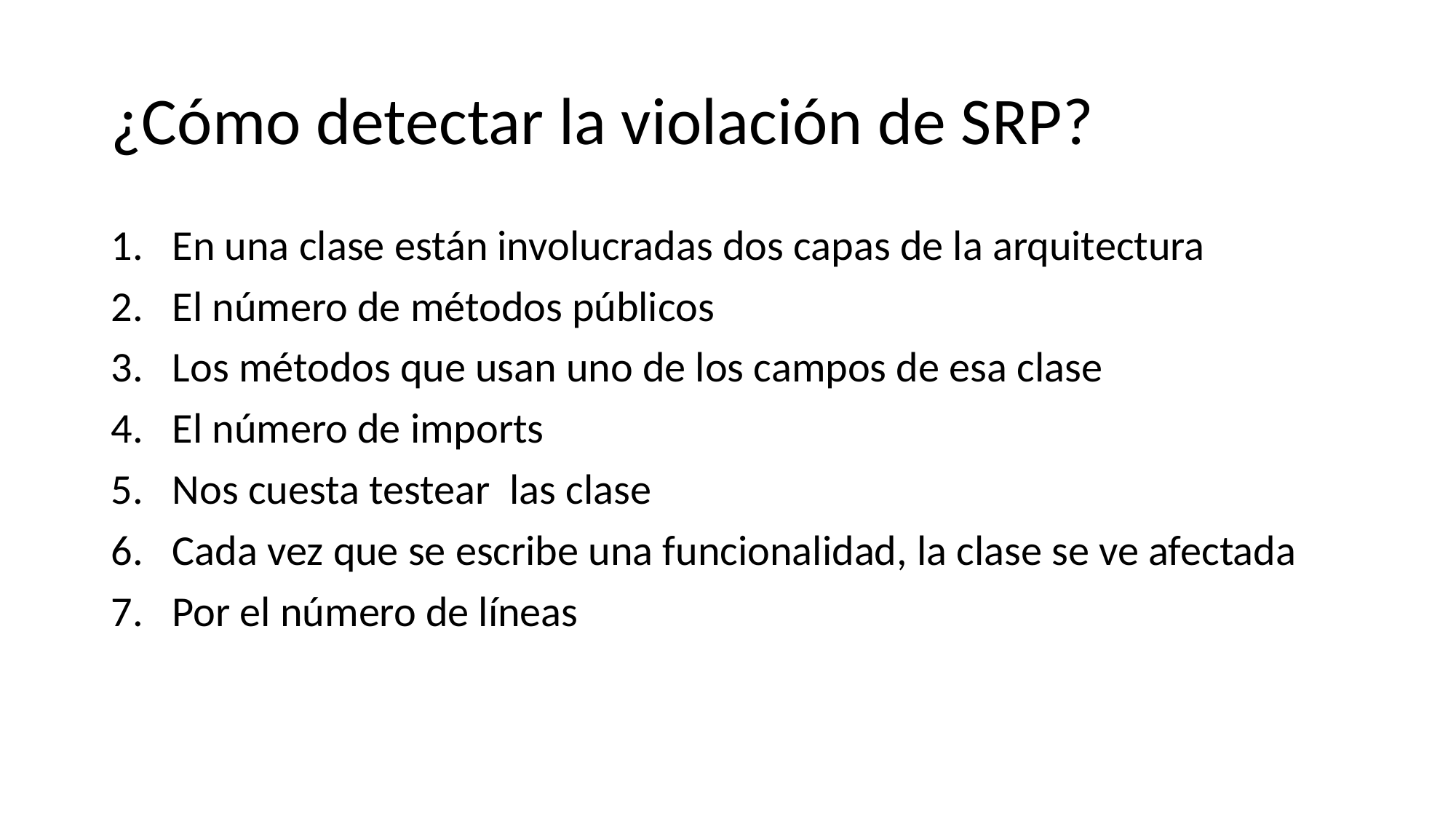

# ¿Cómo detectar la violación de SRP?
En una clase están involucradas dos capas de la arquitectura
El número de métodos públicos
Los métodos que usan uno de los campos de esa clase
El número de imports
Nos cuesta testear  las clase
Cada vez que se escribe una funcionalidad, la clase se ve afectada
Por el número de líneas